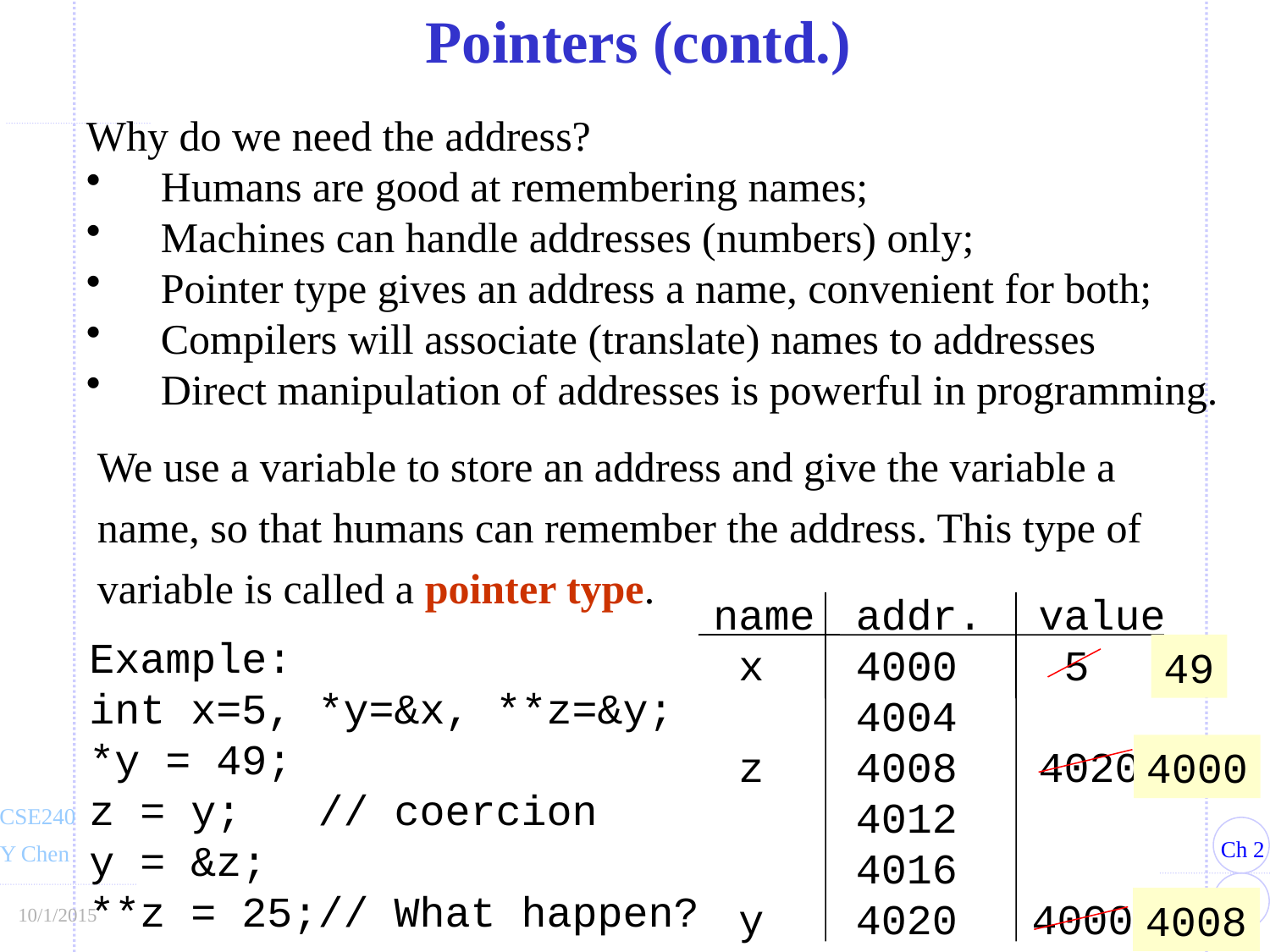

Pointers (contd.)
Why do we need the address?
Humans are good at remembering names;
Machines can handle addresses (numbers) only;
Pointer type gives an address a name, convenient for both;
Compilers will associate (translate) names to addresses
Direct manipulation of addresses is powerful in programming.
We use a variable to store an address and give the variable a name, so that humans can remember the address. This type of variable is called a pointer type.
name	addr.	value
 x	4000	 5
	4004
 z	4008	4020
	4012
	4016
 y	4020	4000

Example:
int x=5, *y=&x, **z=&y;
*y = 49;
z = y;   // coercion
y = &z;
**z = 25;// What happen?
49
4000
4008